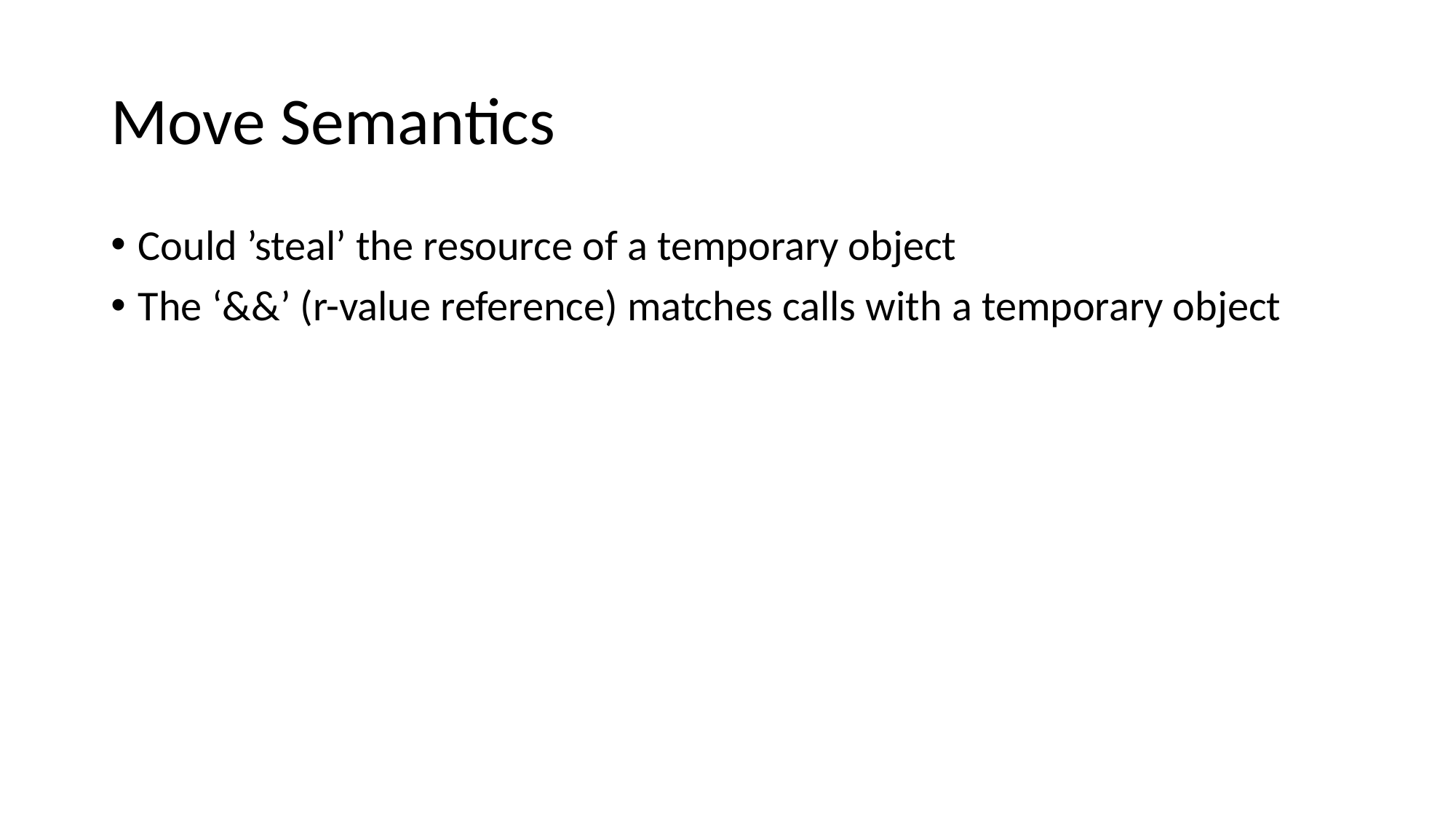

# Move Semantics
Could ’steal’ the resource of a temporary object
The ‘&&’ (r-value reference) matches calls with a temporary object